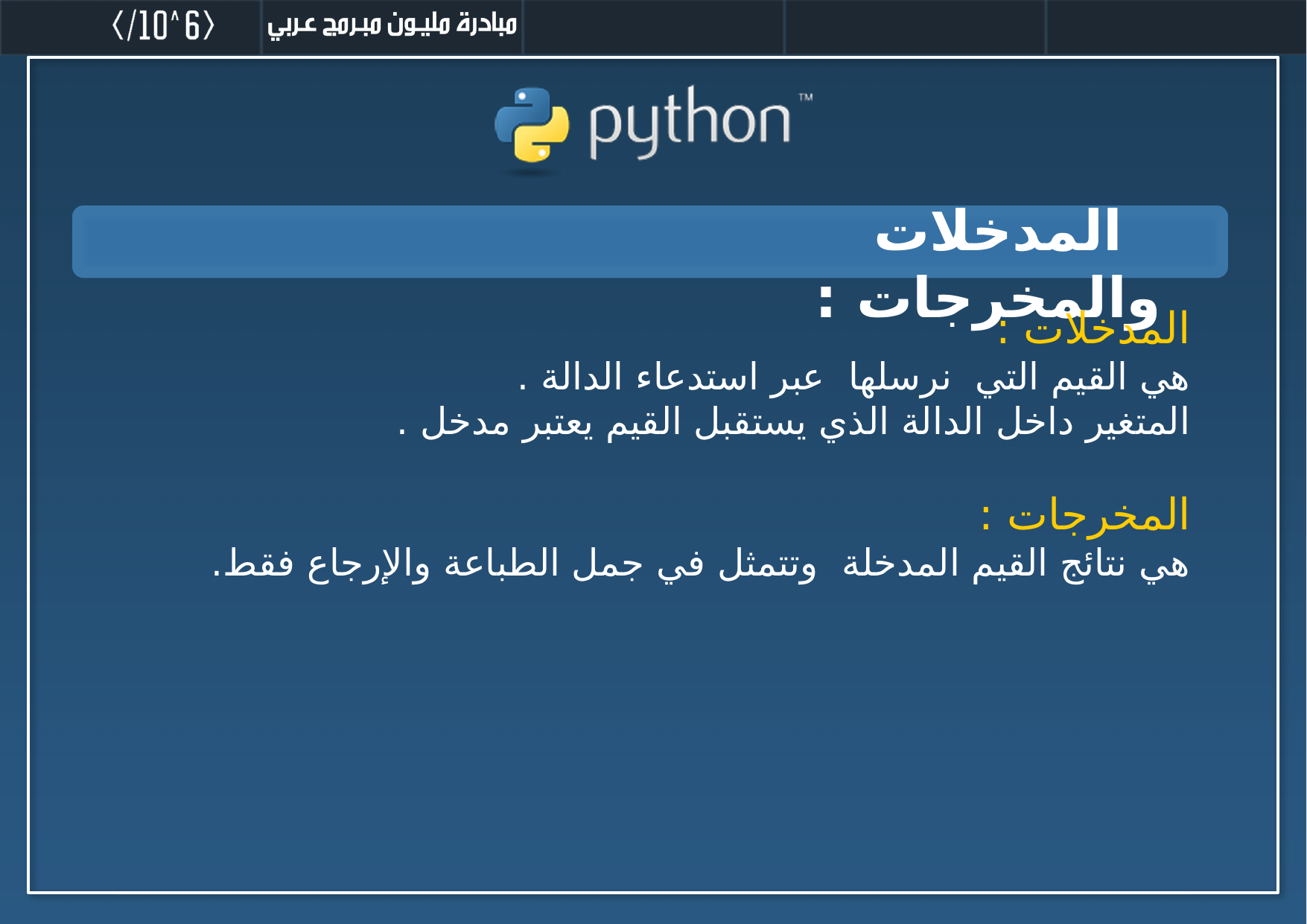

المدخلات  والمخرجات :
المدخلات :
هي القيم التي  نرسلها  عبر استدعاء الدالة .
المتغير داخل الدالة الذي يستقبل القيم يعتبر مدخل .

المخرجات :
هي نتائج القيم المدخلة  وتتمثل في جمل الطباعة والإرجاع فقط.